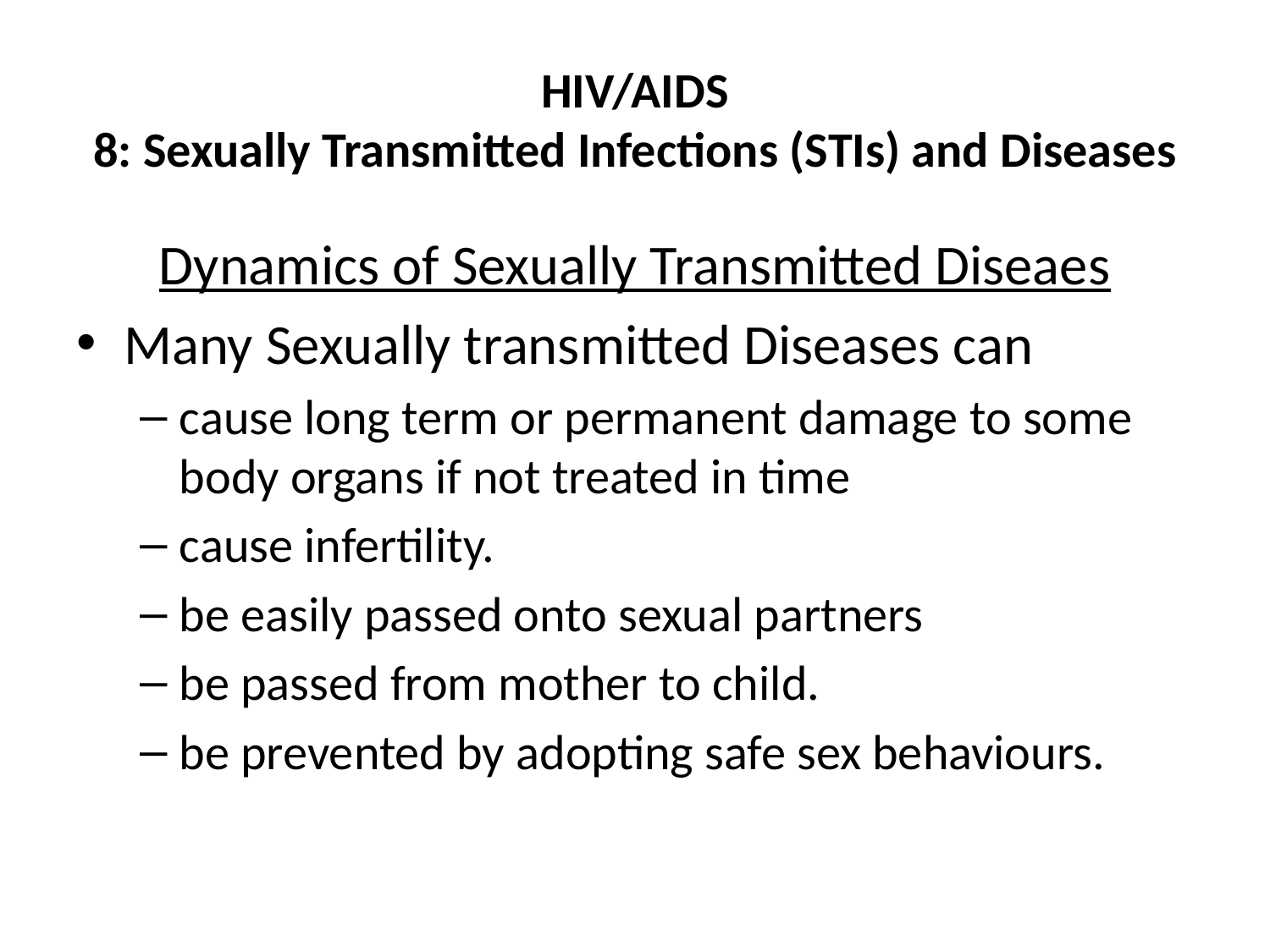

# HIV/AIDS 8: Sexually Transmitted Infections (STIs) and Diseases
Dynamics of Sexually Transmitted Diseaes
Many Sexually transmitted Diseases can
cause long term or permanent damage to some body organs if not treated in time
cause infertility.
be easily passed onto sexual partners
be passed from mother to child.
be prevented by adopting safe sex behaviours.